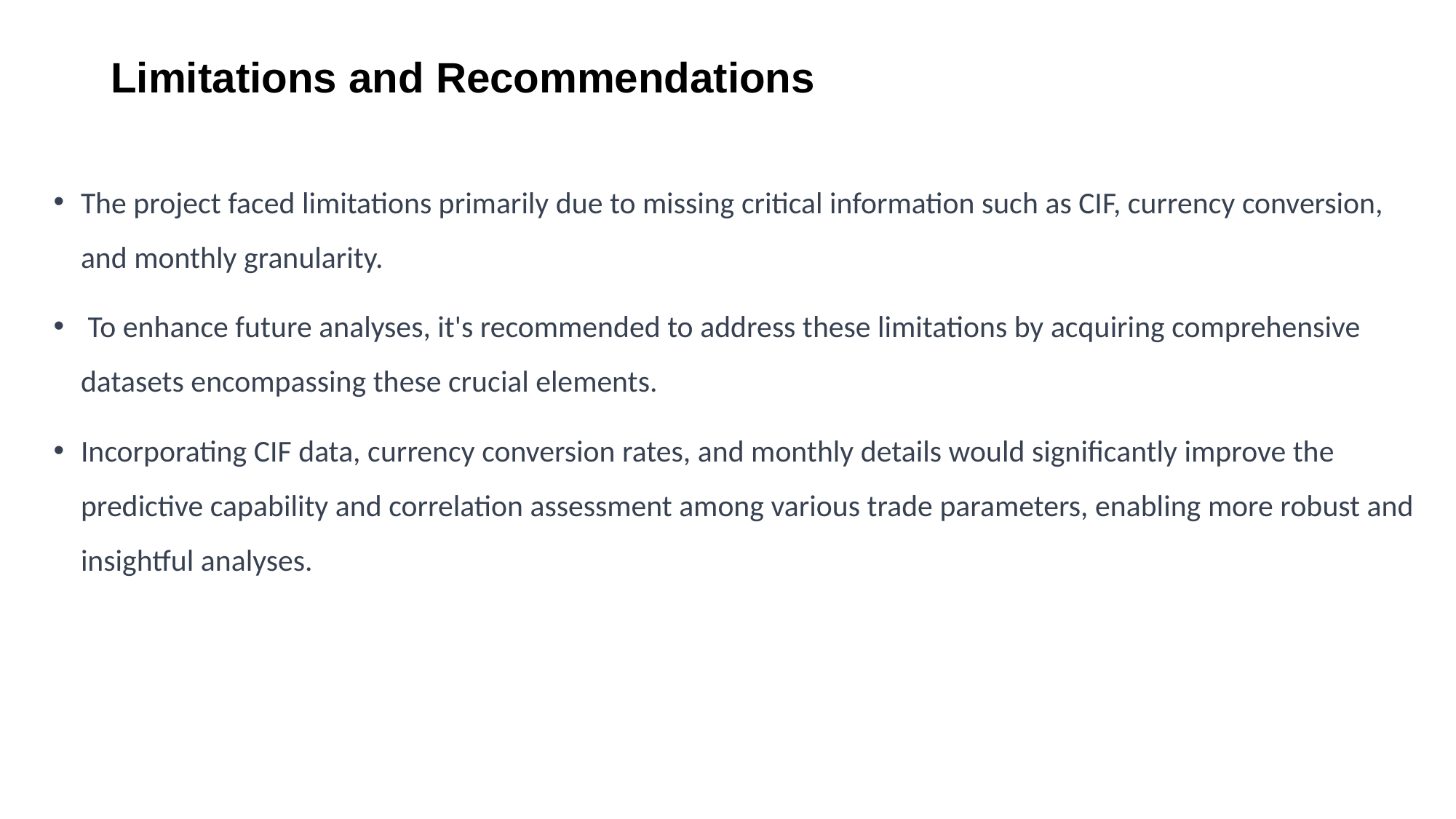

# Limitations and Recommendations
The project faced limitations primarily due to missing critical information such as CIF, currency conversion, and monthly granularity.
 To enhance future analyses, it's recommended to address these limitations by acquiring comprehensive datasets encompassing these crucial elements.
Incorporating CIF data, currency conversion rates, and monthly details would significantly improve the predictive capability and correlation assessment among various trade parameters, enabling more robust and insightful analyses.